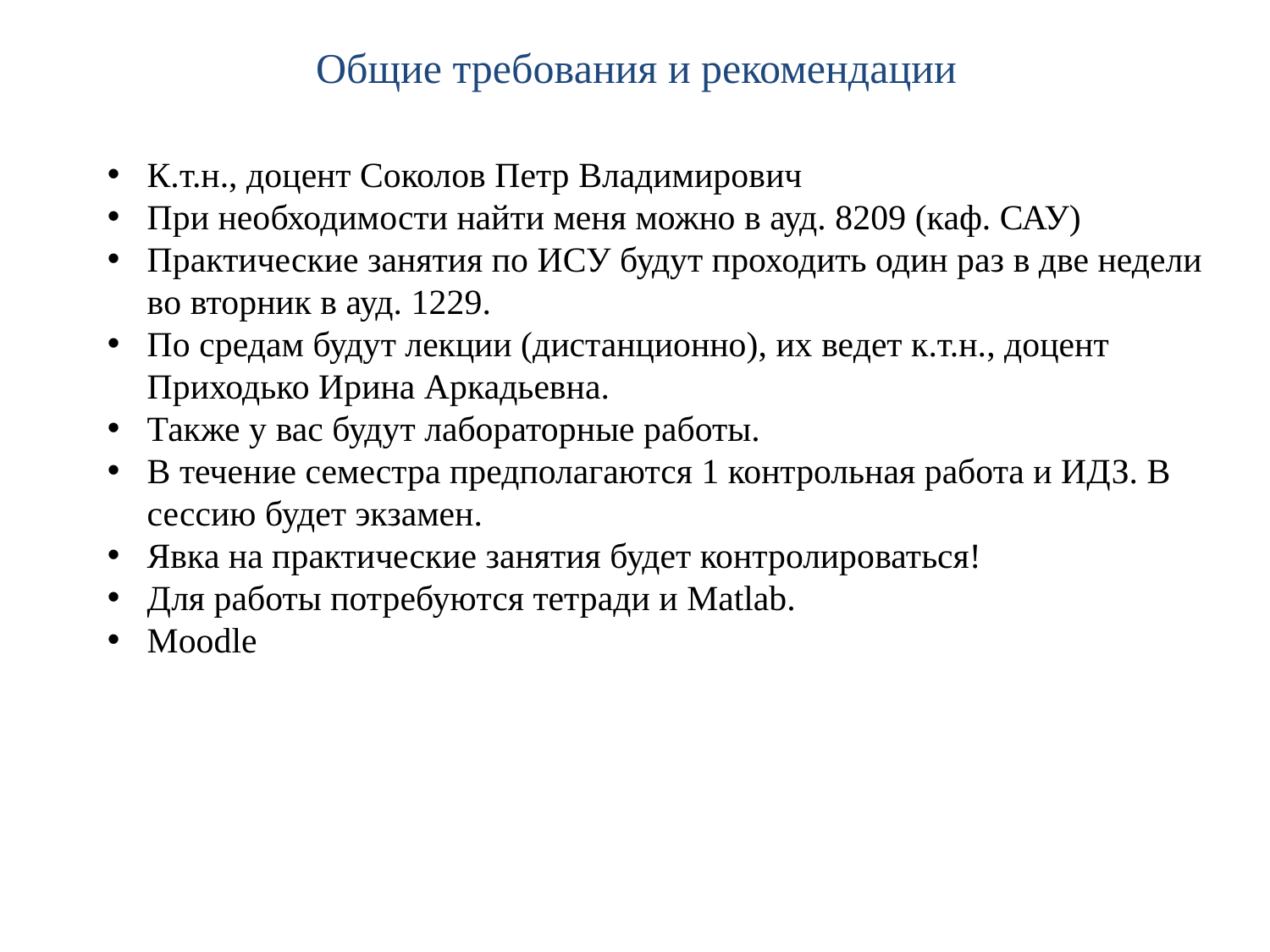

# Общие требования и рекомендации
К.т.н., доцент Соколов Петр Владимирович
При необходимости найти меня можно в ауд. 8209 (каф. САУ)
Практические занятия по ИСУ будут проходить один раз в две недели во вторник в ауд. 1229.
По средам будут лекции (дистанционно), их ведет к.т.н., доцент Приходько Ирина Аркадьевна.
Также у вас будут лабораторные работы.
В течение семестра предполагаются 1 контрольная работа и ИДЗ. В сессию будет экзамен.
Явка на практические занятия будет контролироваться!
Для работы потребуются тетради и Matlab.
Moodle